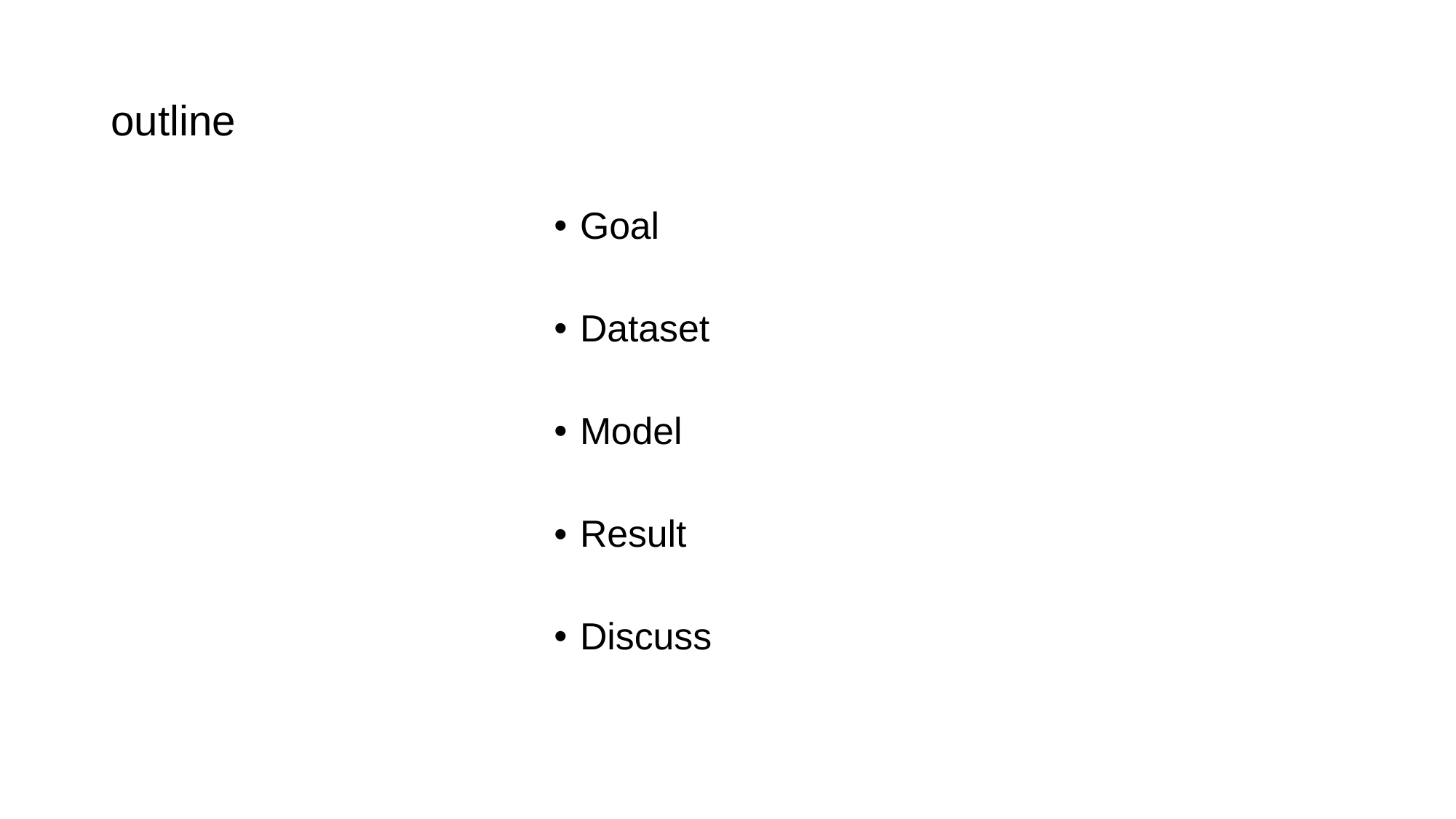

# outline
Goal

Dataset

Model

Result

Discuss